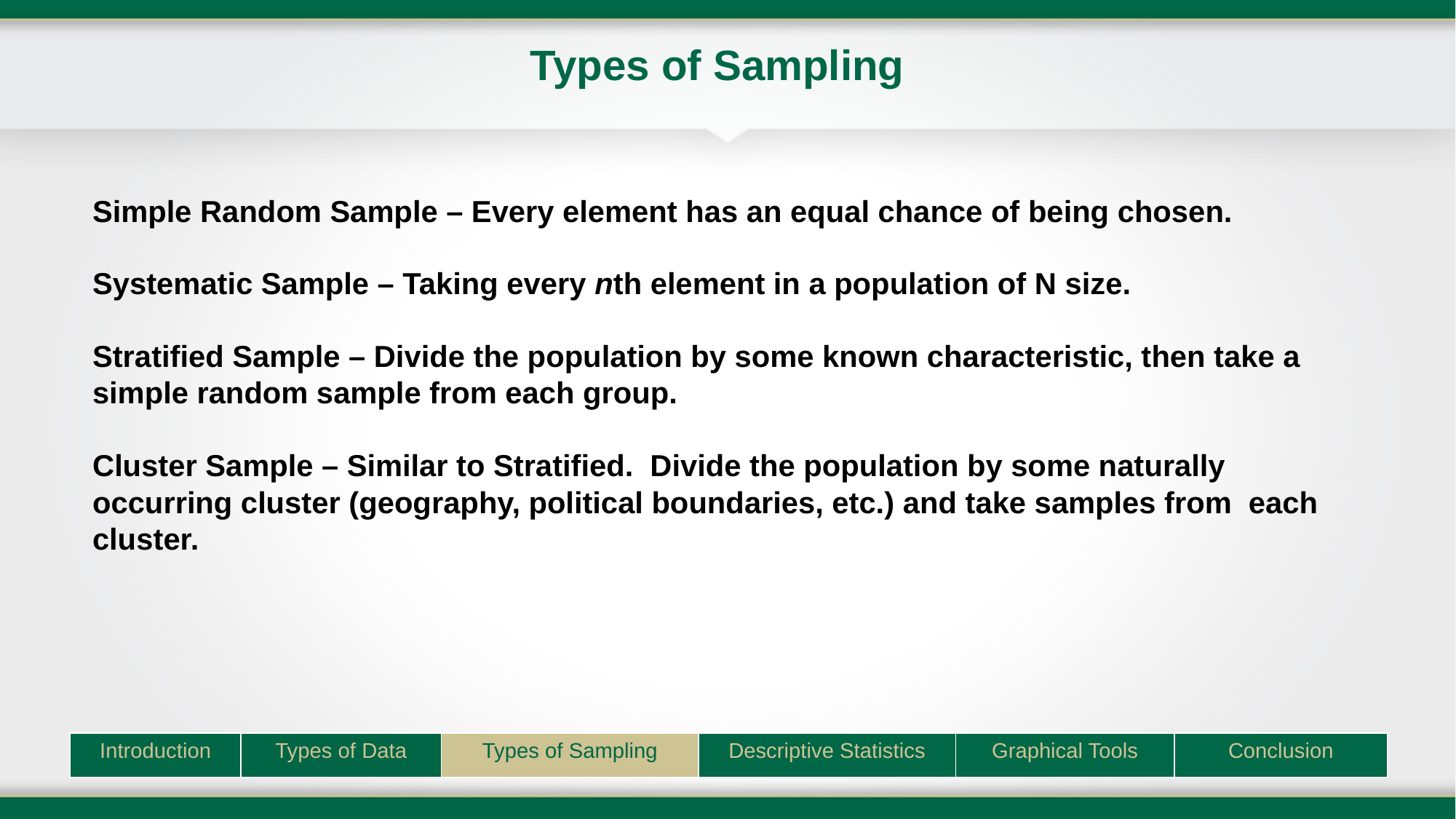

# Types of Sampling
Simple Random Sample – Every element has an equal chance of being chosen.
Systematic Sample – Taking every nth element in a population of N size.
Stratified Sample – Divide the population by some known characteristic, then take a simple random sample from each group.
Cluster Sample – Similar to Stratified.  Divide the population by some naturally occurring cluster (geography, political boundaries, etc.) and take samples from  each cluster.

| Introduction | Types of Data | Types of Sampling | Descriptive Statistics | Graphical Tools | Conclusion |
| --- | --- | --- | --- | --- | --- |